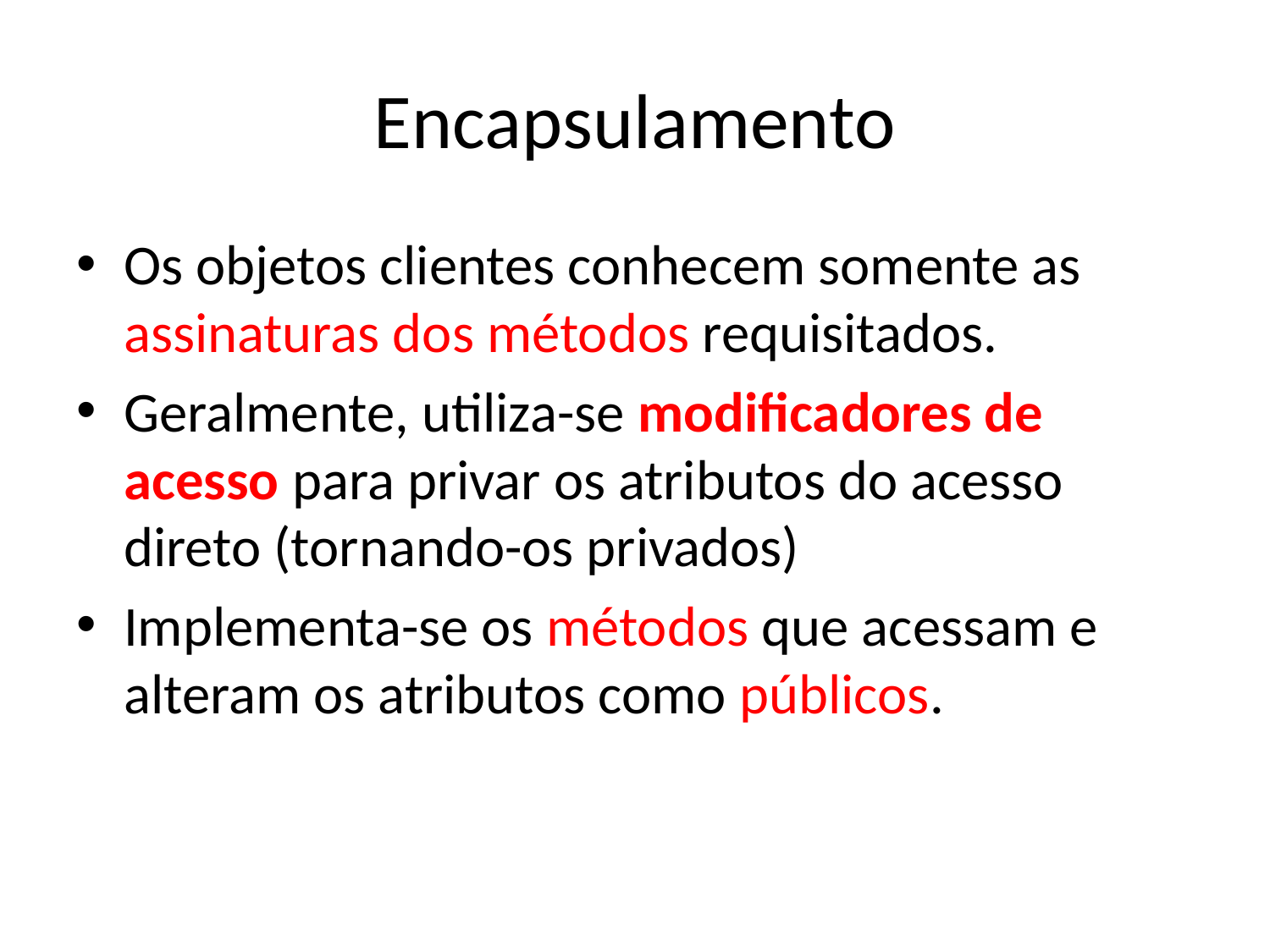

# Encapsulamento
Os objetos clientes conhecem somente as assinaturas dos métodos requisitados.
Geralmente, utiliza-se modificadores de acesso para privar os atributos do acesso direto (tornando-os privados)
Implementa-se os métodos que acessam e alteram os atributos como públicos.